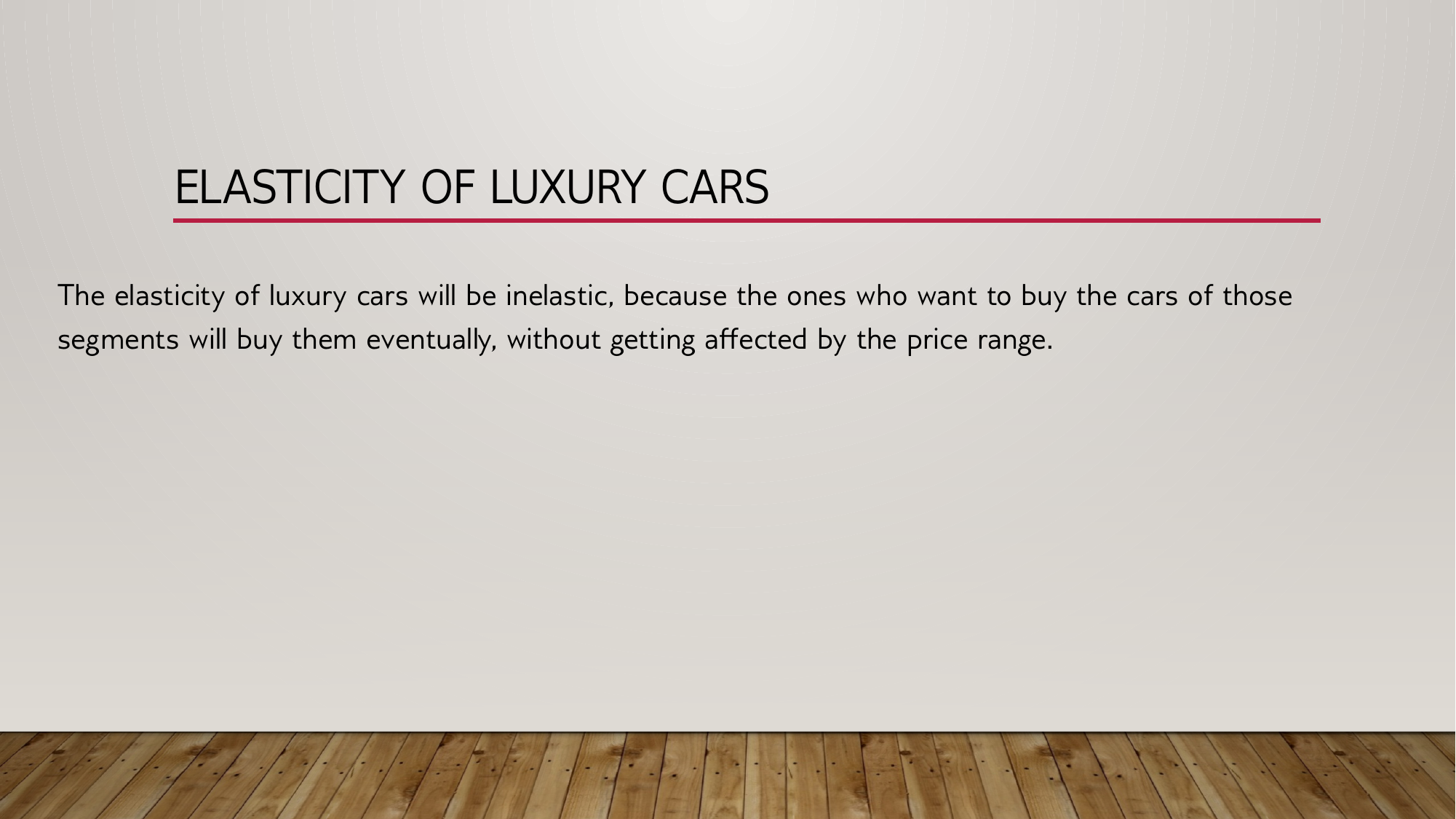

# Elasticity of Luxury Cars
The elasticity of luxury cars will be inelastic, because the ones who want to buy the cars of those segments will buy them eventually, without getting affected by the price range.